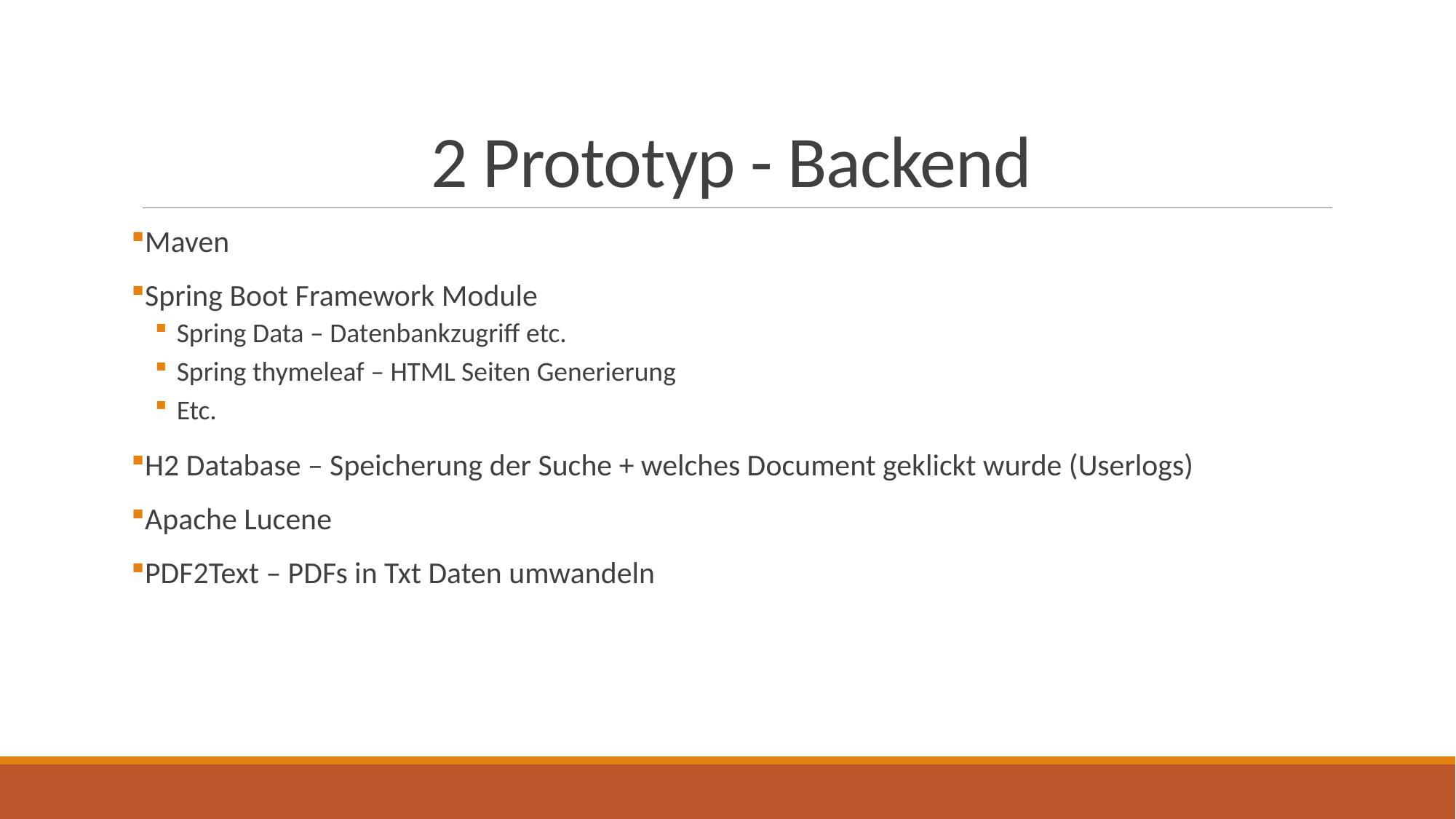

# 2 Prototyp - Backend
Maven
Spring Boot Framework Module
Spring Data – Datenbankzugriff etc.
Spring thymeleaf – HTML Seiten Generierung
Etc.
H2 Database – Speicherung der Suche + welches Document geklickt wurde (Userlogs)
Apache Lucene
PDF2Text – PDFs in Txt Daten umwandeln